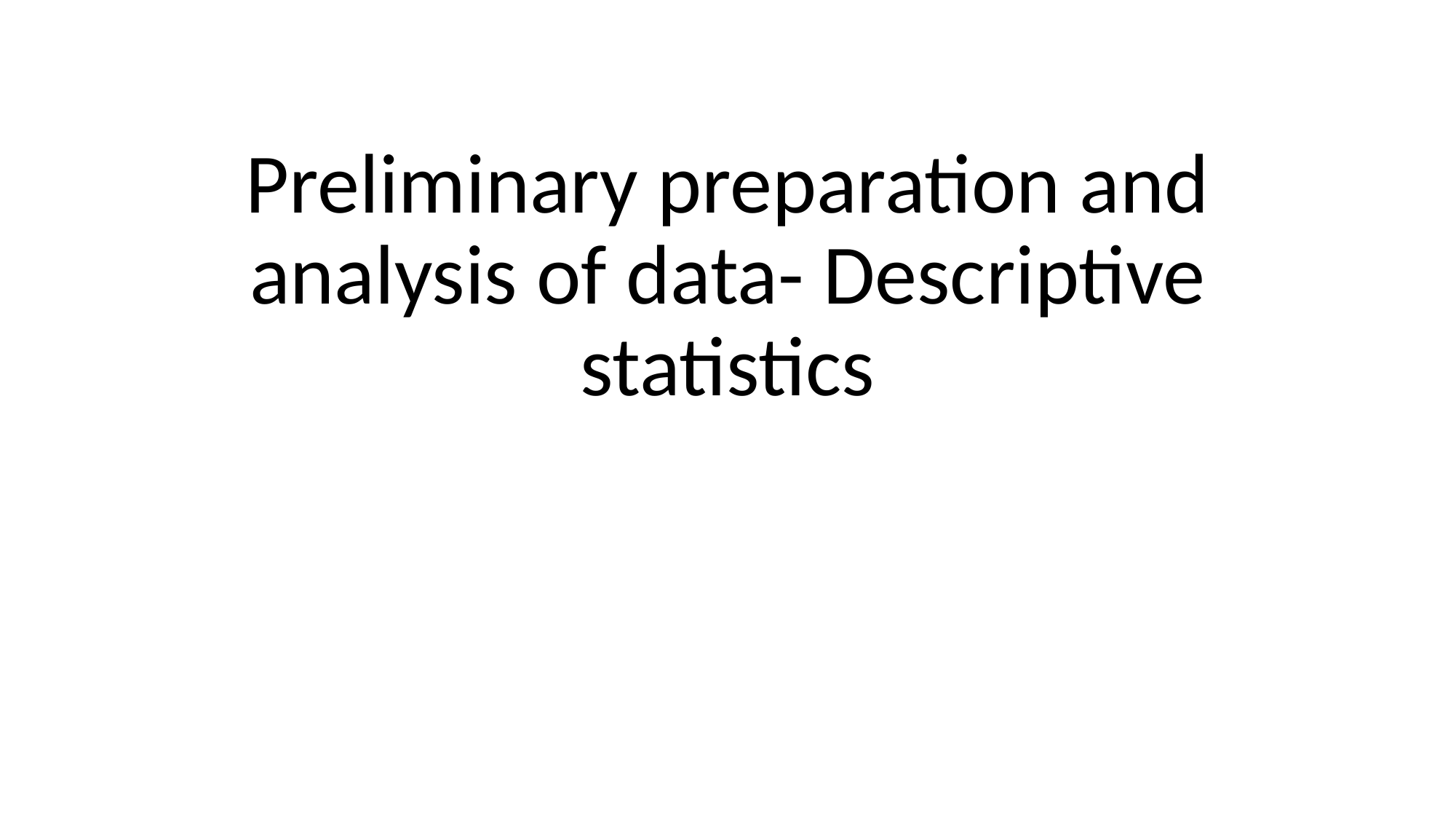

# Preliminary preparation and analysis of data- Descriptive statistics